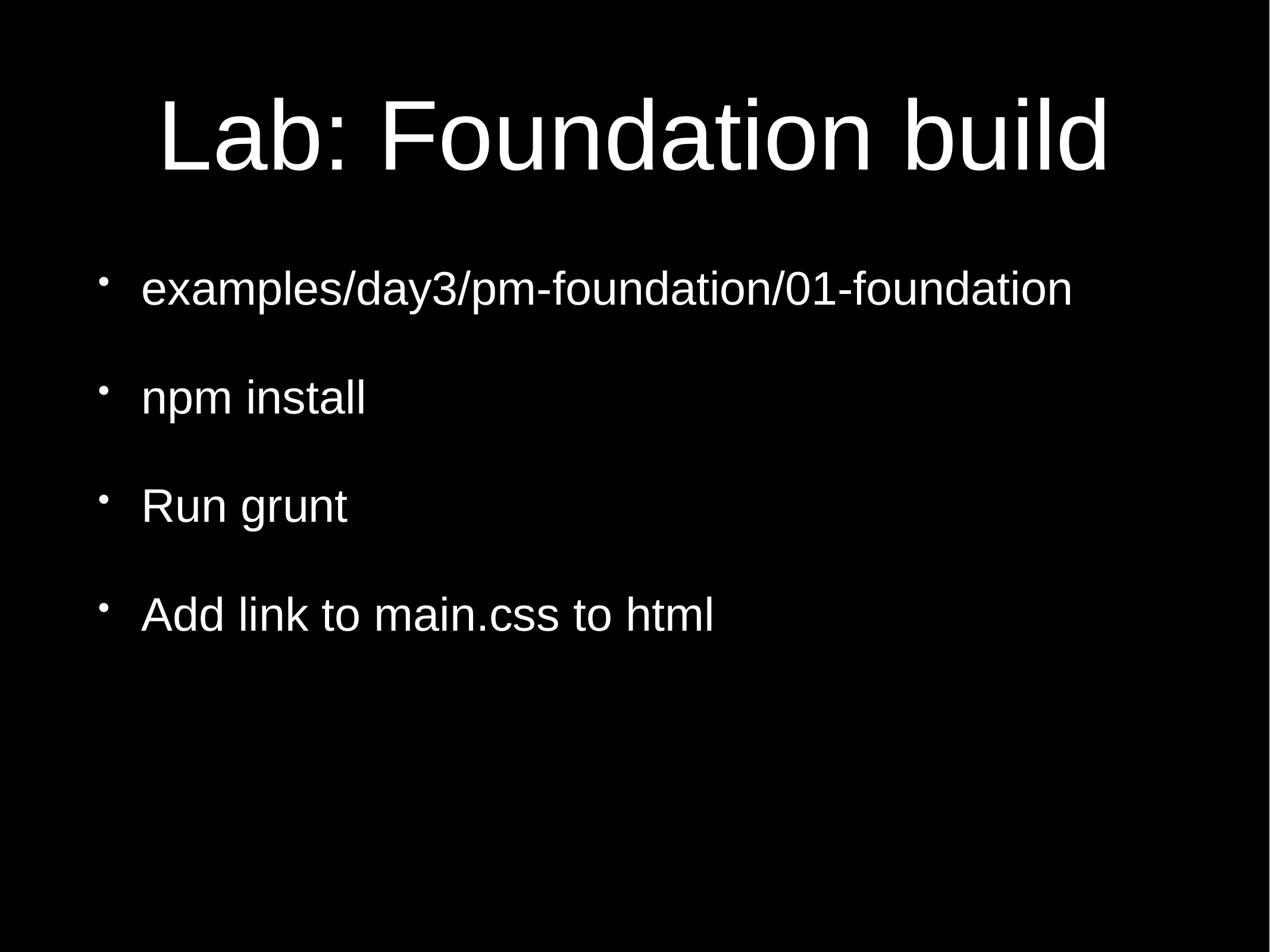

# Lab: Foundation build
examples/day3/pm-foundation/01-foundation
npm install
Run grunt
Add link to main.css to html